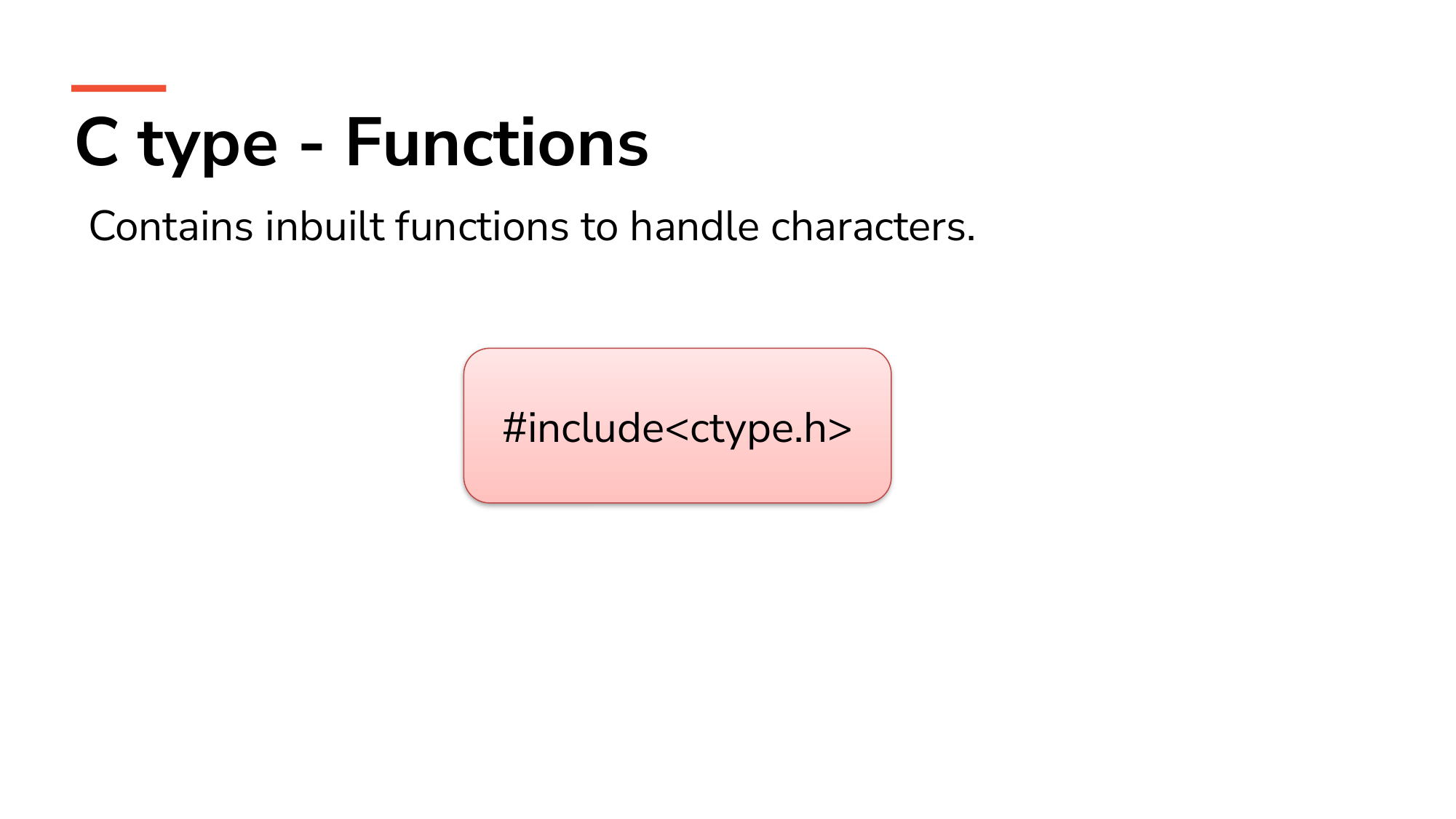

C type - Functions
 Contains inbuilt functions to handle characters.
#include<ctype.h>